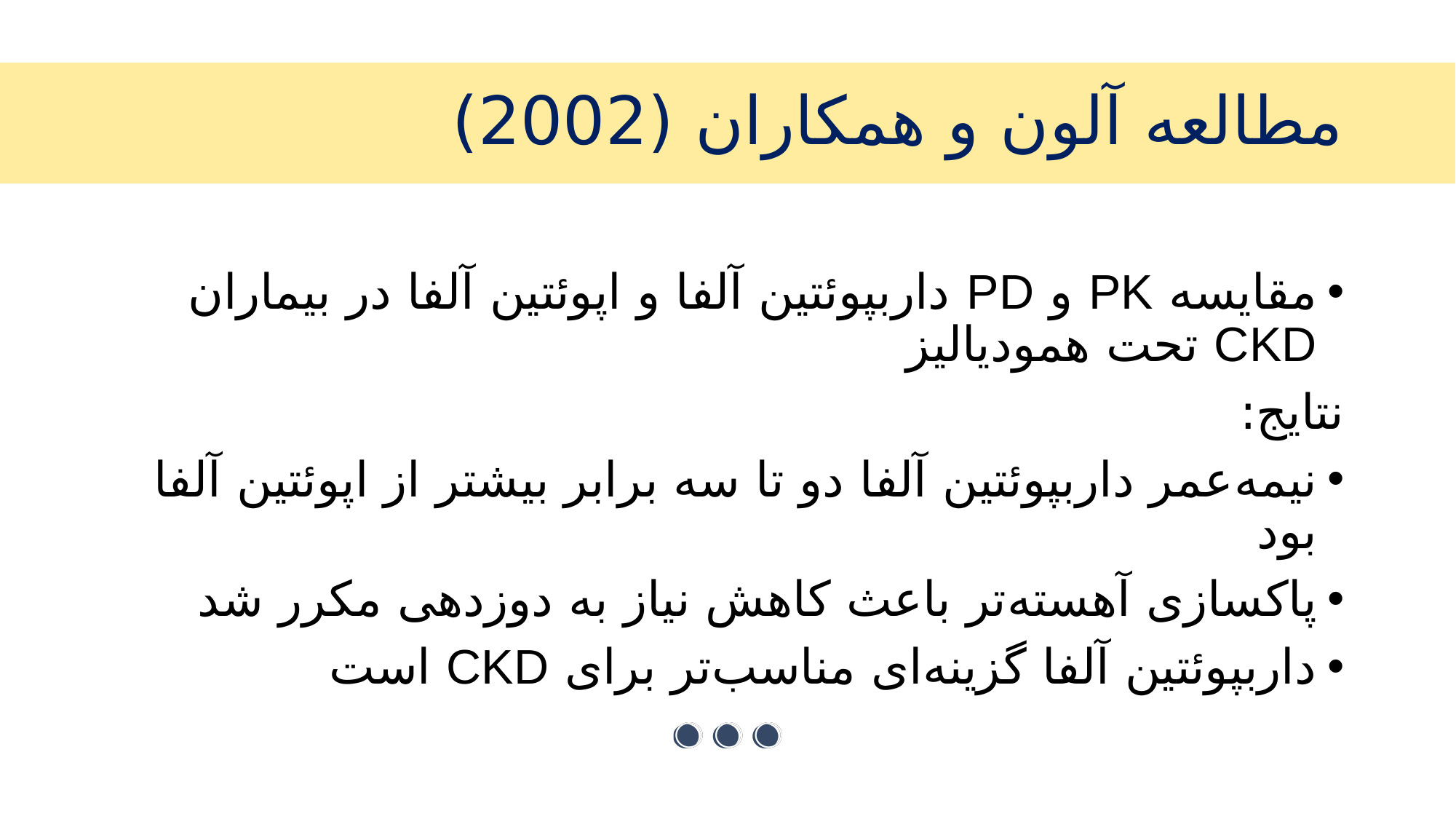

# مطالعه آلون و همکاران (2002)

مقایسه PK و PD داربپوئتین آلفا و اپوئتین آلفا در بیماران CKD تحت همودیالیز
نتایج:
نیمه‌عمر داربپوئتین آلفا دو تا سه برابر بیشتر از اپوئتین آلفا بود
پاکسازی آهسته‌تر باعث کاهش نیاز به دوزدهی مکرر شد
داربپوئتین آلفا گزینه‌ای مناسب‌تر برای CKD است